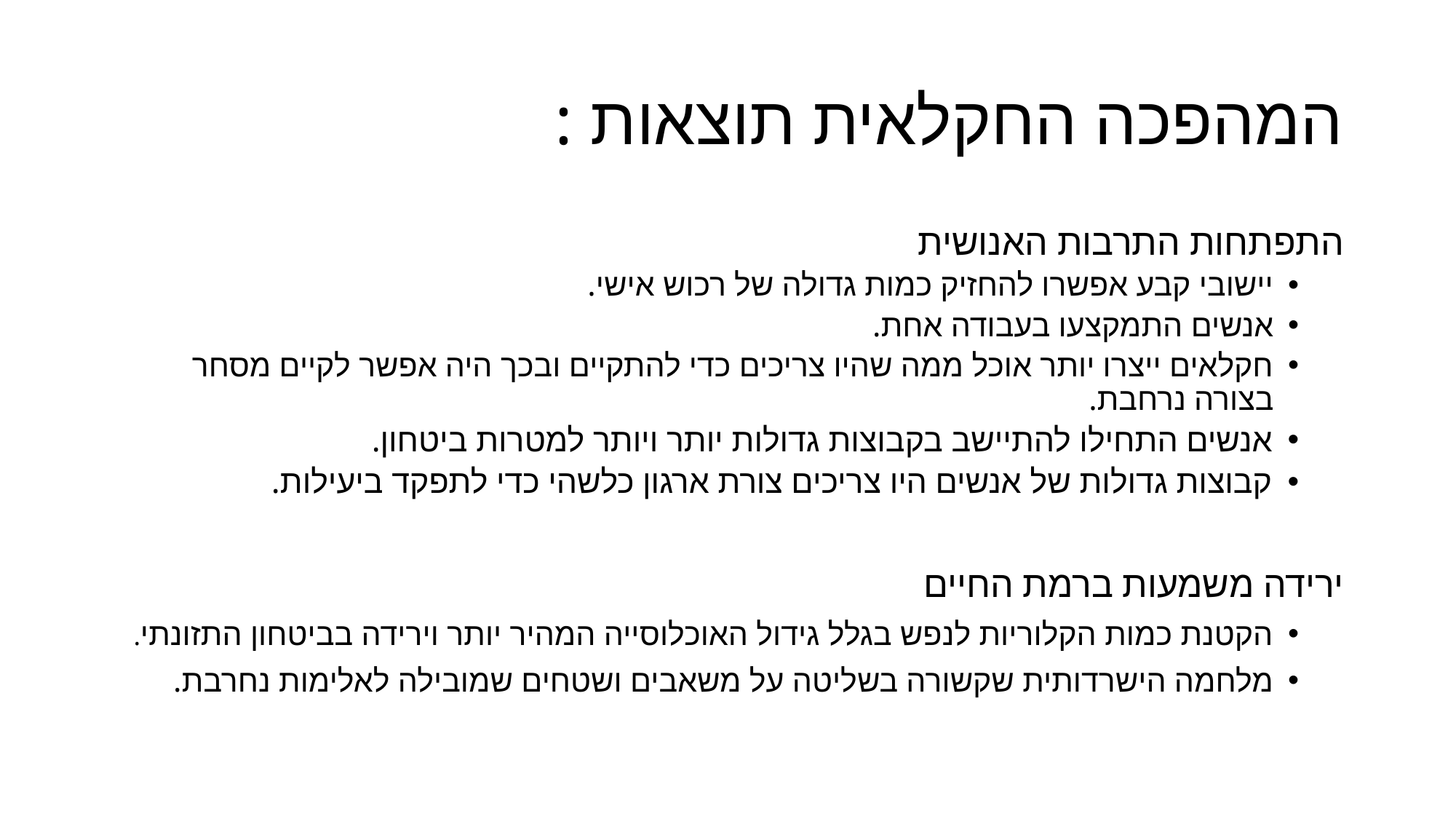

# המהפכה החקלאית תוצאות :
התפתחות התרבות האנושית
יישובי קבע אפשרו להחזיק כמות גדולה של רכוש אישי.
אנשים התמקצעו בעבודה אחת.
חקלאים ייצרו יותר אוכל ממה שהיו צריכים כדי להתקיים ובכך היה אפשר לקיים מסחר בצורה נרחבת.
אנשים התחילו להתיישב בקבוצות גדולות יותר ויותר למטרות ביטחון.
קבוצות גדולות של אנשים היו צריכים צורת ארגון כלשהי כדי לתפקד ביעילות.

ירידה משמעות ברמת החיים
הקטנת כמות הקלוריות לנפש בגלל גידול האוכלוסייה המהיר יותר וירידה בביטחון התזונתי.
מלחמה הישרדותית שקשורה בשליטה על משאבים ושטחים שמובילה לאלימות נחרבת.